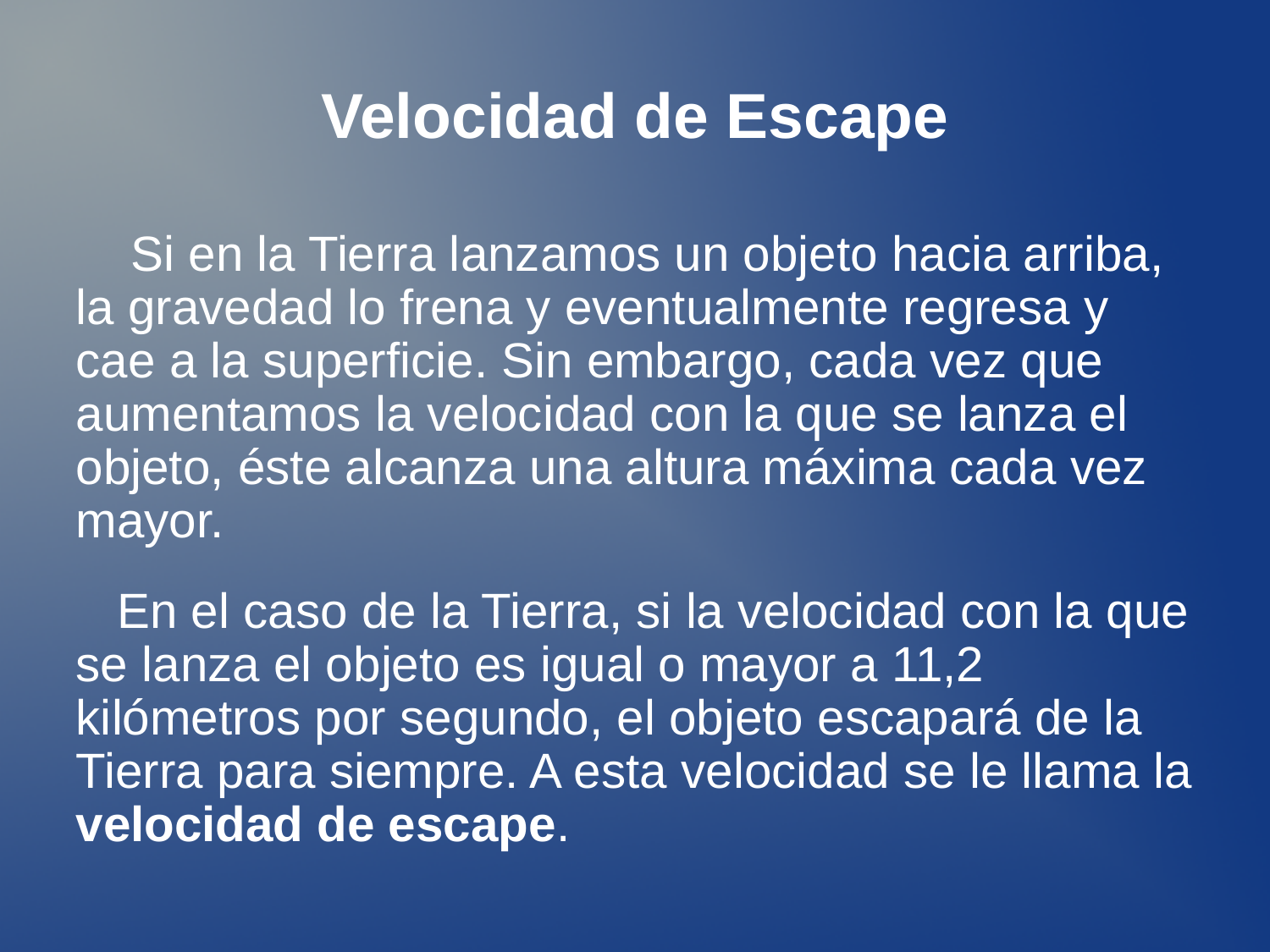

Velocidad de Escape
    Si en la Tierra lanzamos un objeto hacia arriba, la gravedad lo frena y eventualmente regresa y cae a la superficie. Sin embargo, cada vez que aumentamos la velocidad con la que se lanza el objeto, éste alcanza una altura máxima cada vez mayor.
   En el caso de la Tierra, si la velocidad con la que se lanza el objeto es igual o mayor a 11,2 kilómetros por segundo, el objeto escapará de la Tierra para siempre. A esta velocidad se le llama la velocidad de escape.